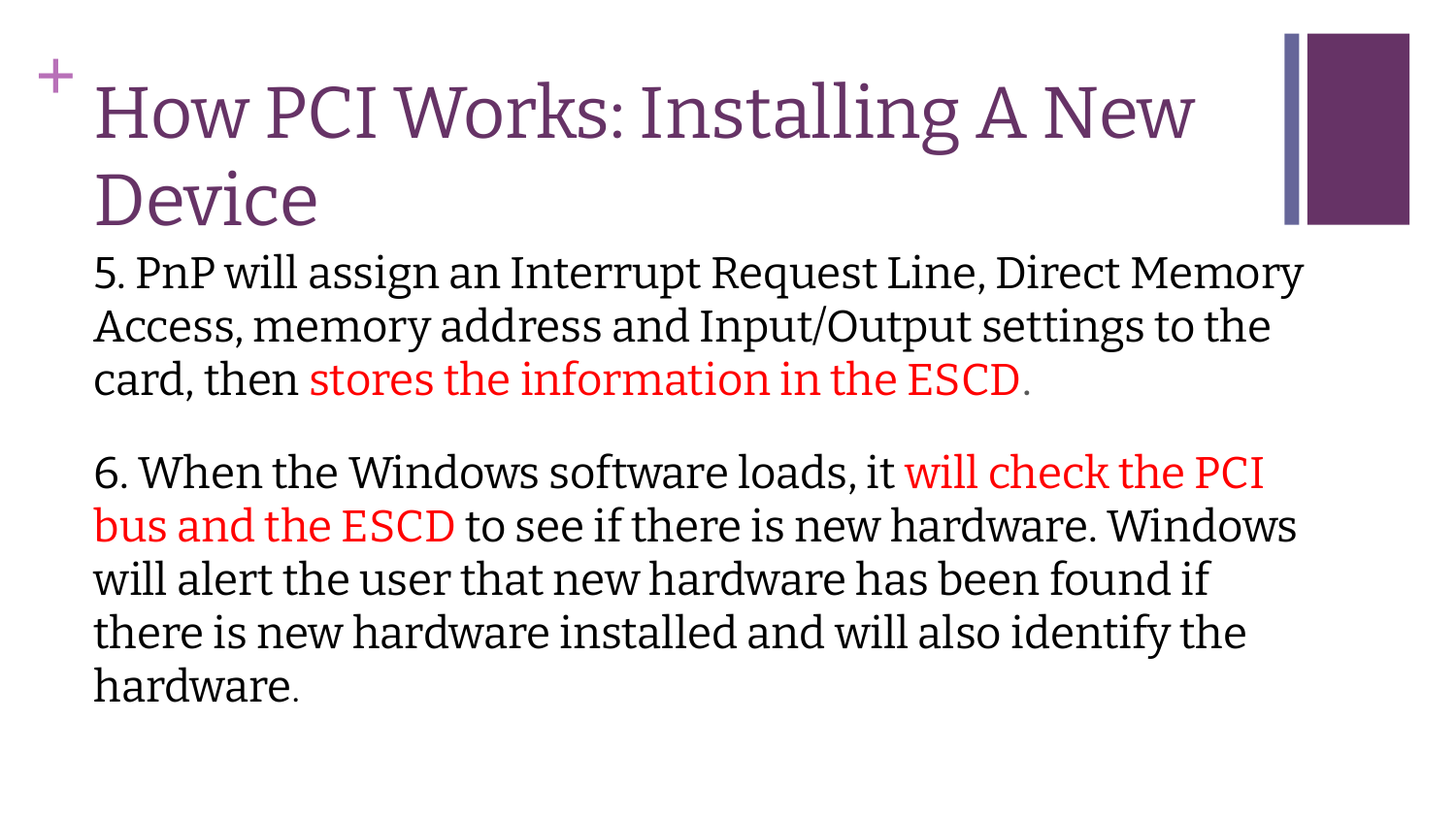

# How PCI Works: Installing A New Device
5. PnP will assign an Interrupt Request Line, Direct Memory Access, memory address and Input/Output settings to the card, then stores the information in the ESCD.
6. When the Windows software loads, it will check the PCI bus and the ESCD to see if there is new hardware. Windows will alert the user that new hardware has been found if there is new hardware installed and will also identify the hardware.